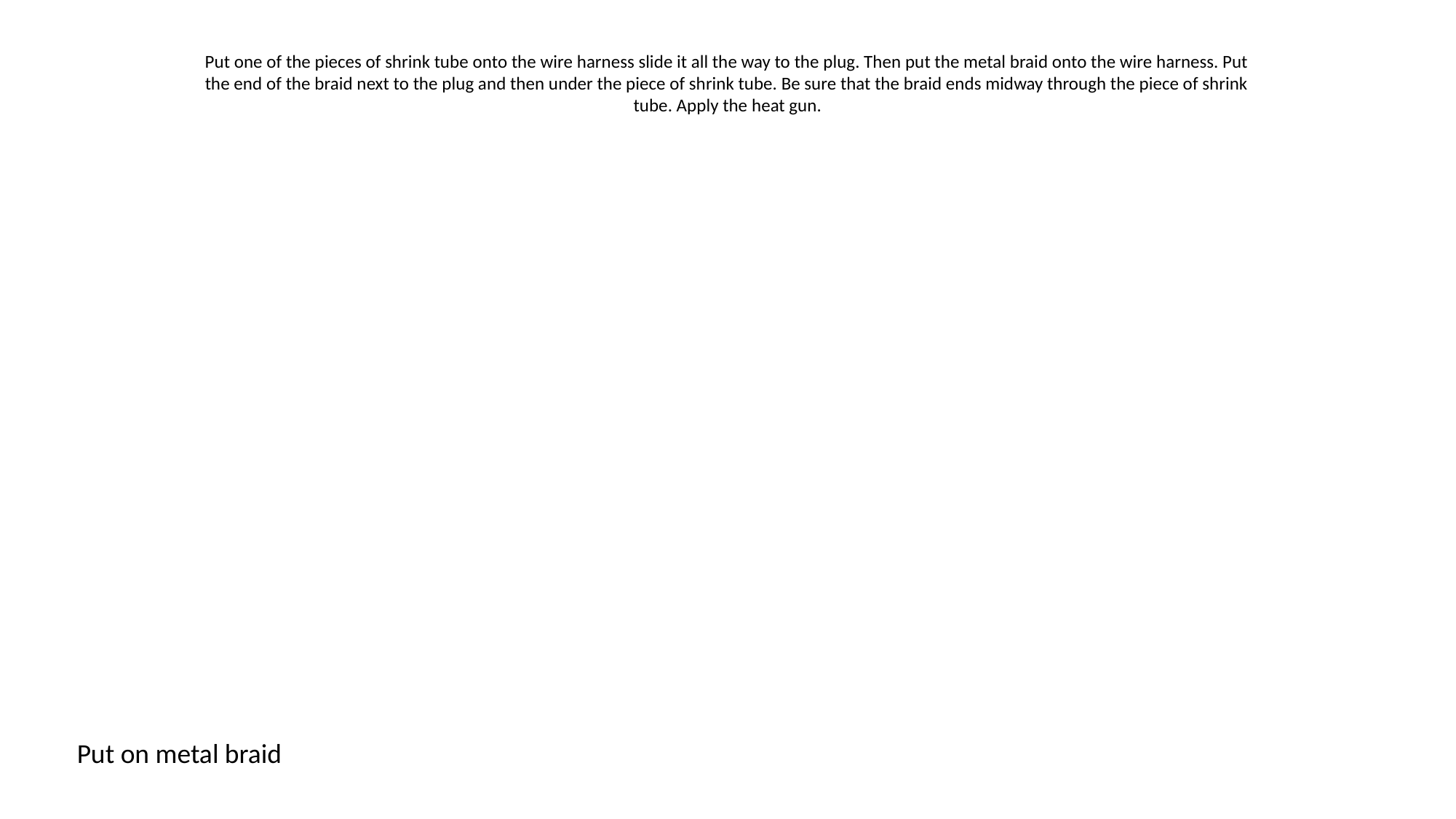

Put one of the pieces of shrink tube onto the wire harness slide it all the way to the plug. Then put the metal braid onto the wire harness. Put the end of the braid next to the plug and then under the piece of shrink tube. Be sure that the braid ends midway through the piece of shrink tube. Apply the heat gun.
Put on metal braid